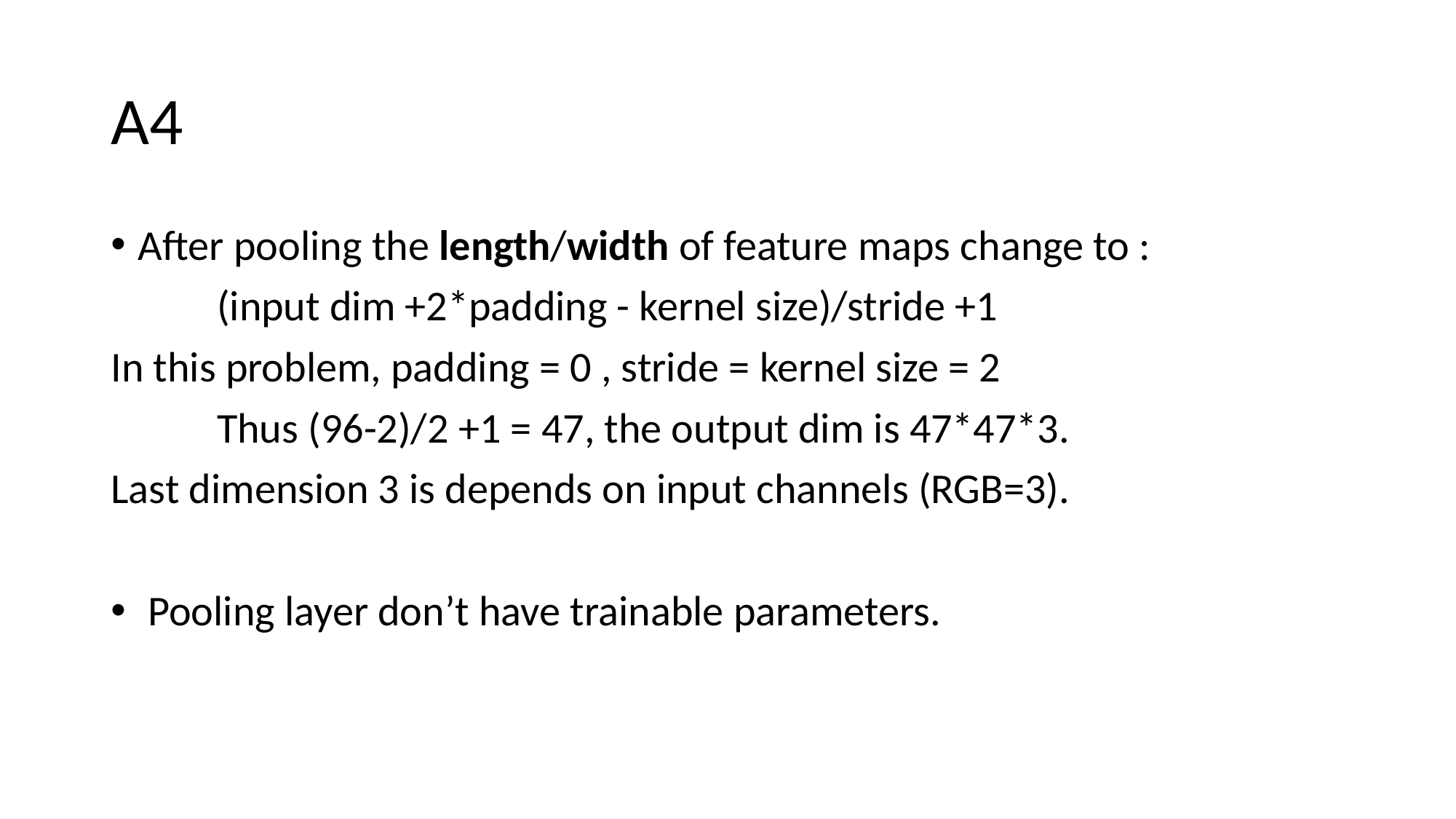

# A4
After pooling the length/width of feature maps change to :
           (input dim +2*padding - kernel size)/stride +1
In this problem, padding = 0 , stride = kernel size = 2
           Thus (96-2)/2 +1 = 47, the output dim is 47*47*3.
Last dimension 3 is depends on input channels (RGB=3).

 Pooling layer don’t have trainable parameters.